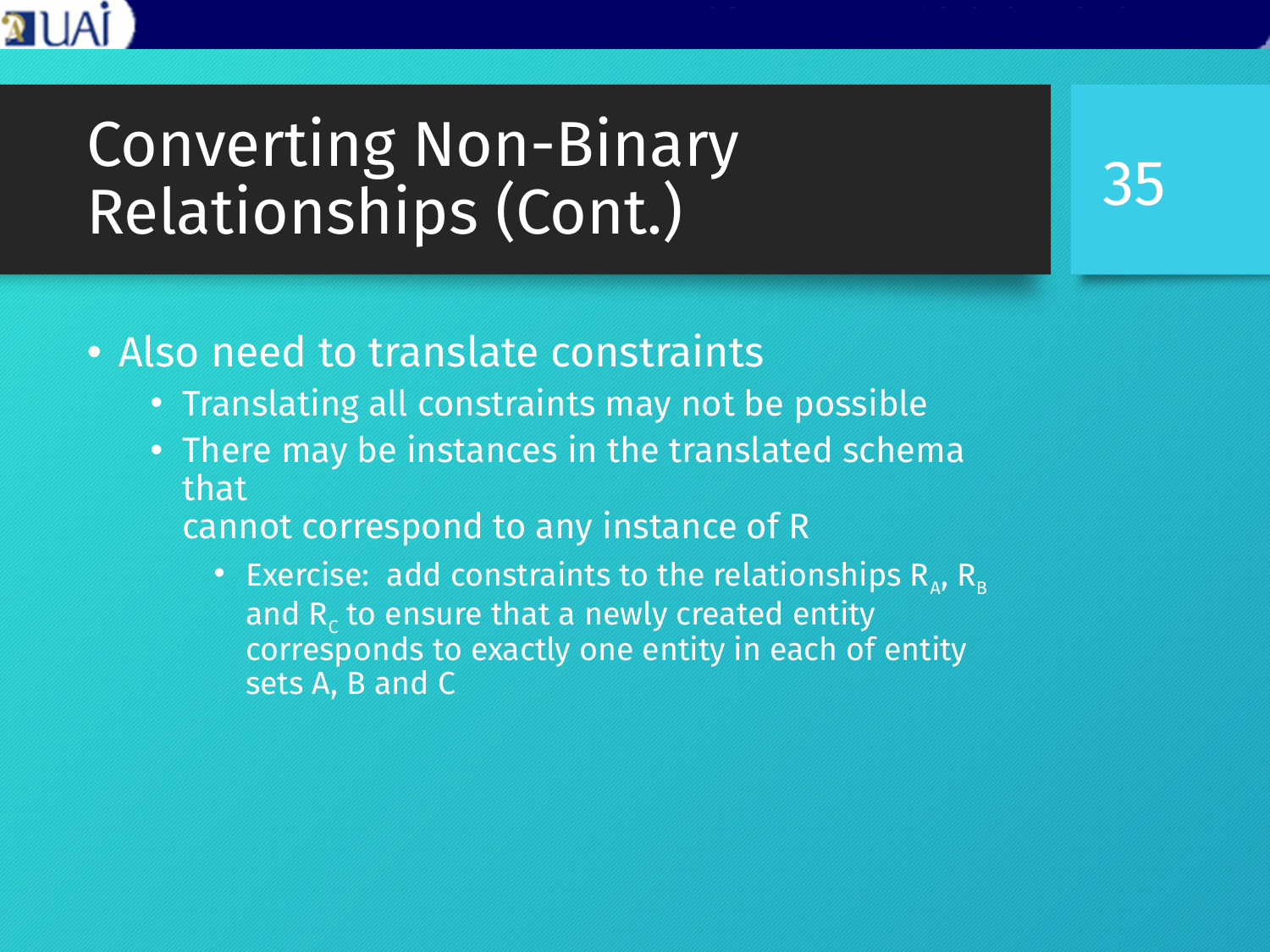

# Converting Non-Binary Relationships (Cont.)
35
Also need to translate constraints
Translating all constraints may not be possible
There may be instances in the translated schema that
cannot correspond to any instance of R
Exercise:  add constraints to the relationships RA, RB and RC to ensure that a newly created entity corresponds to exactly one entity in each of entity sets A, B and C